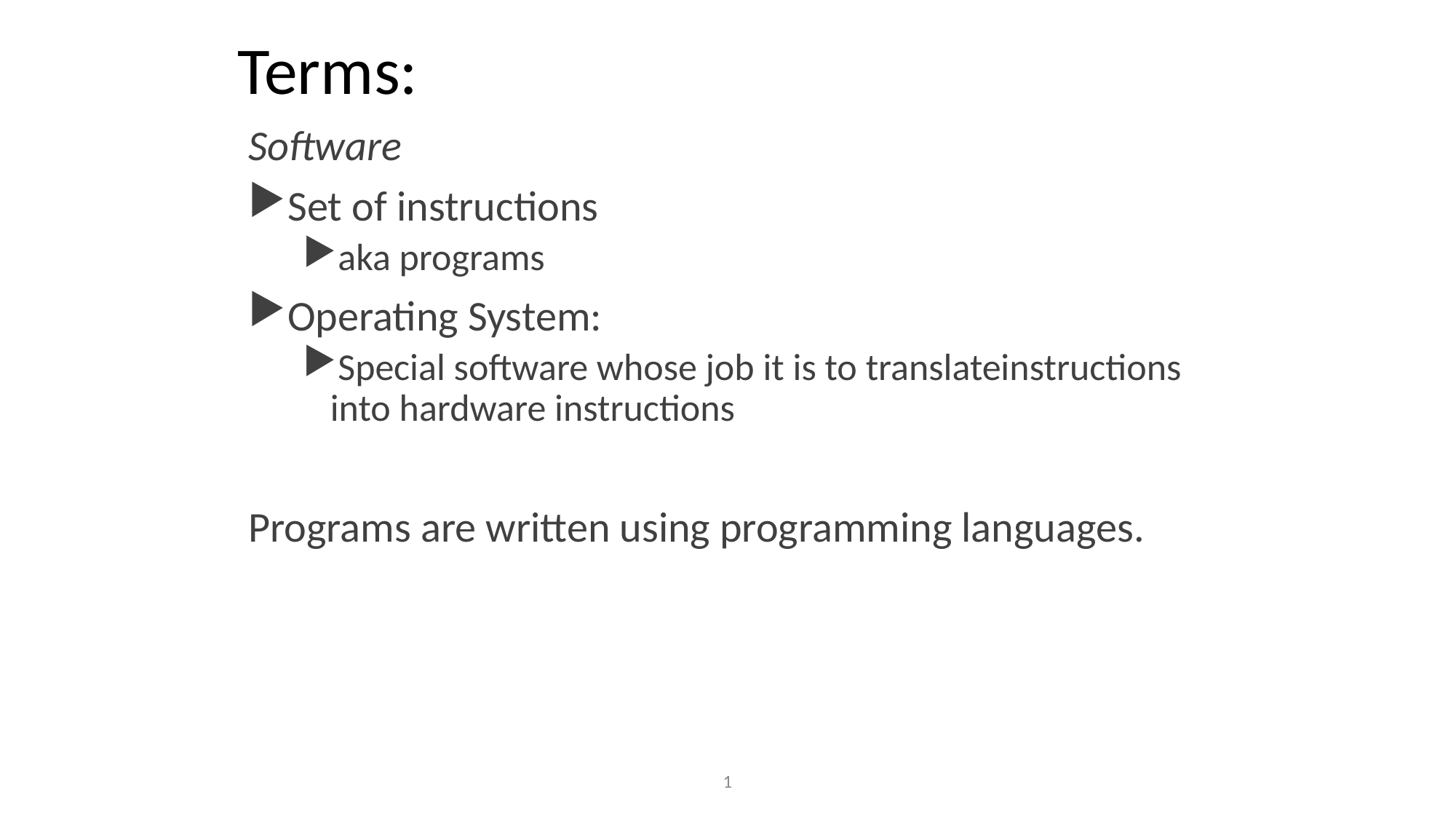

# Terms:
Software
Set of instructions
aka programs
Operating System:
Special software whose job it is to translateinstructions into hardware instructions

Programs are written using programming languages.
1